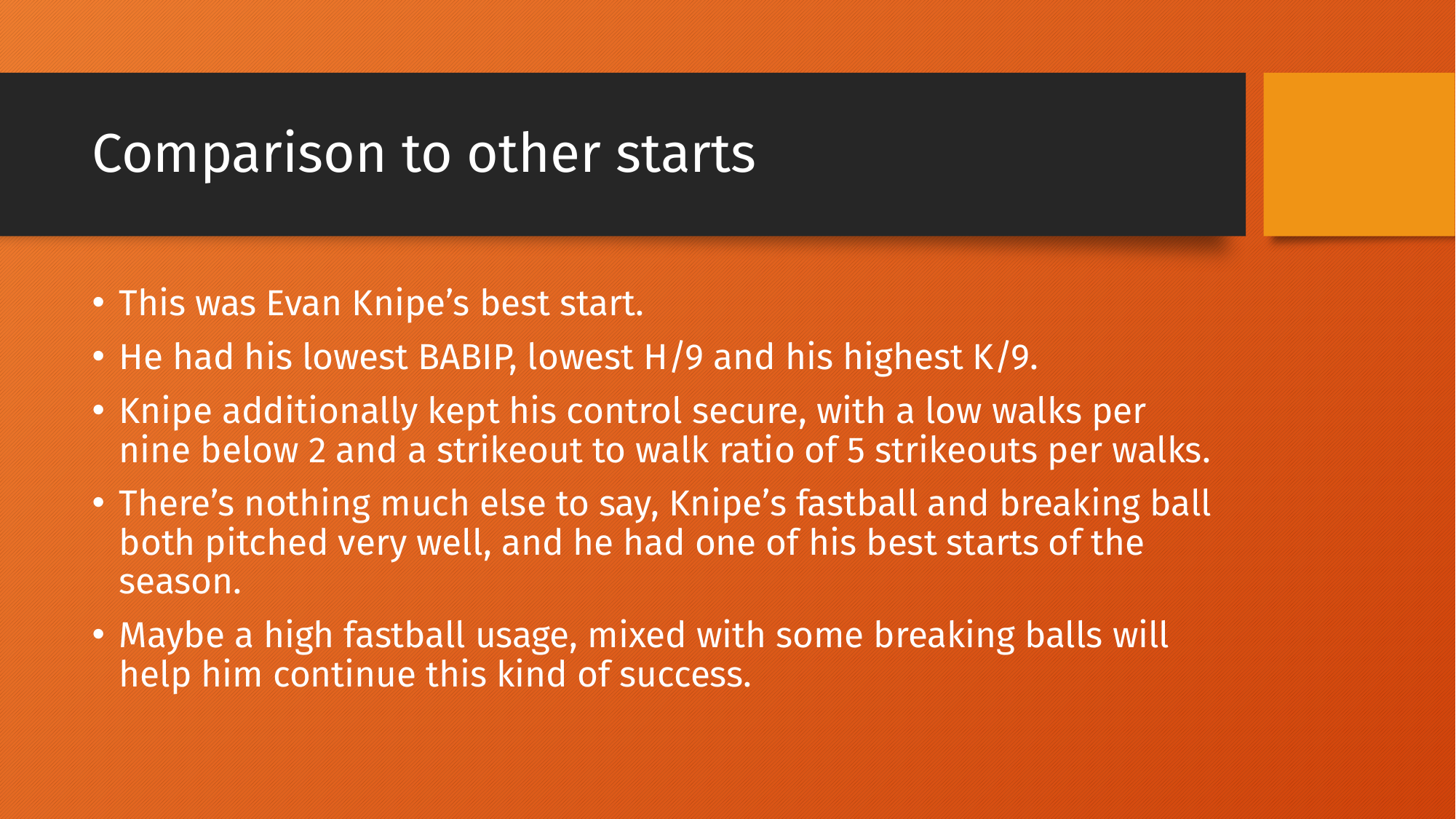

# Comparison to other starts
This was Evan Knipe’s best start.
He had his lowest BABIP, lowest H/9 and his highest K/9.
Knipe additionally kept his control secure, with a low walks per nine below 2 and a strikeout to walk ratio of 5 strikeouts per walks.
There’s nothing much else to say, Knipe’s fastball and breaking ball both pitched very well, and he had one of his best starts of the season.
Maybe a high fastball usage, mixed with some breaking balls will help him continue this kind of success.